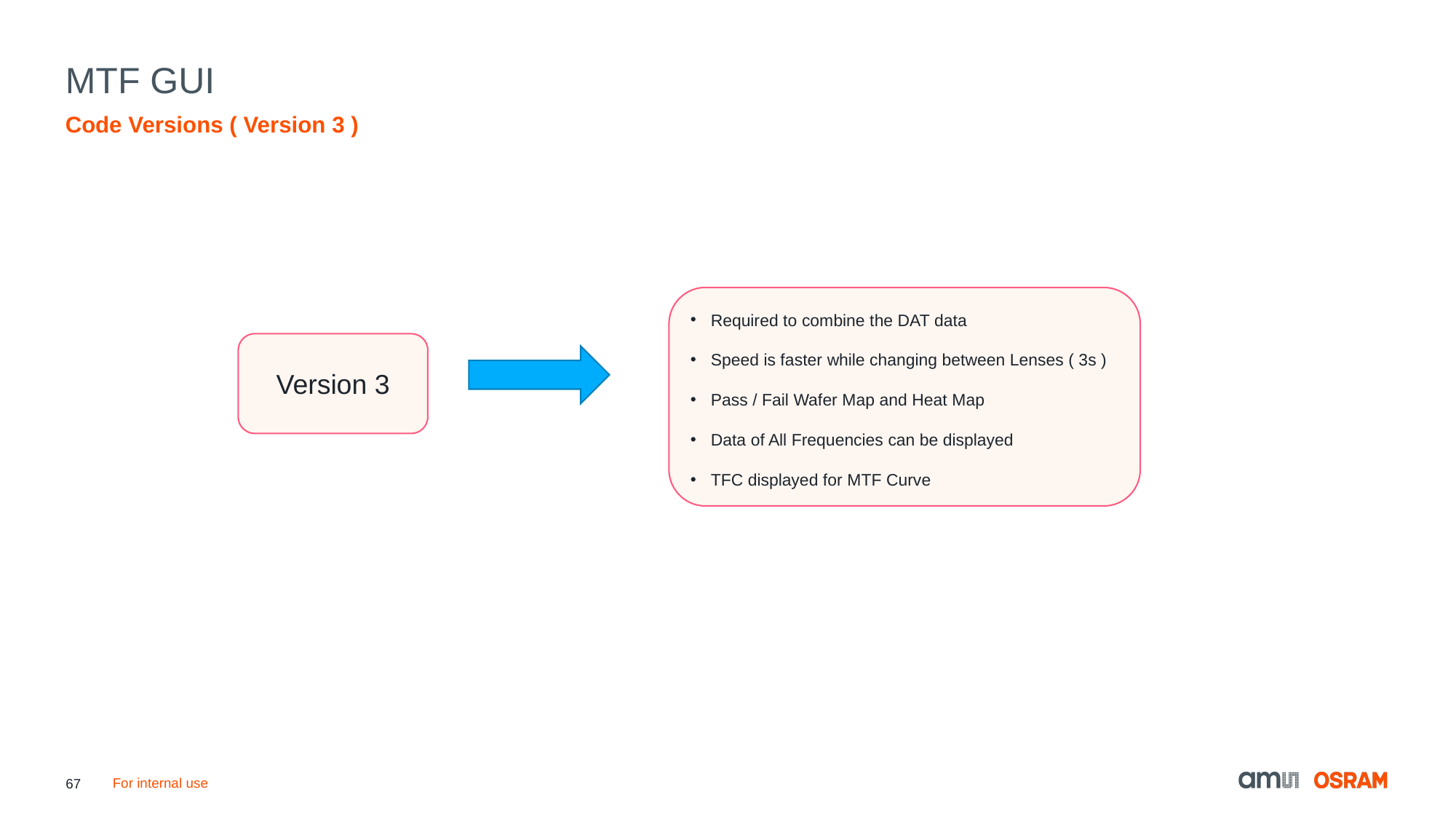

# MTF GUI
Code Versions ( Version 3 )

Required to combine the DAT data

Speed is faster while changing between Lenses ( 3s )

Pass / Fail Wafer Map and Heat Map

Data of All Frequencies can be displayed

TFC displayed for MTF Curve

Version 3

For internal use